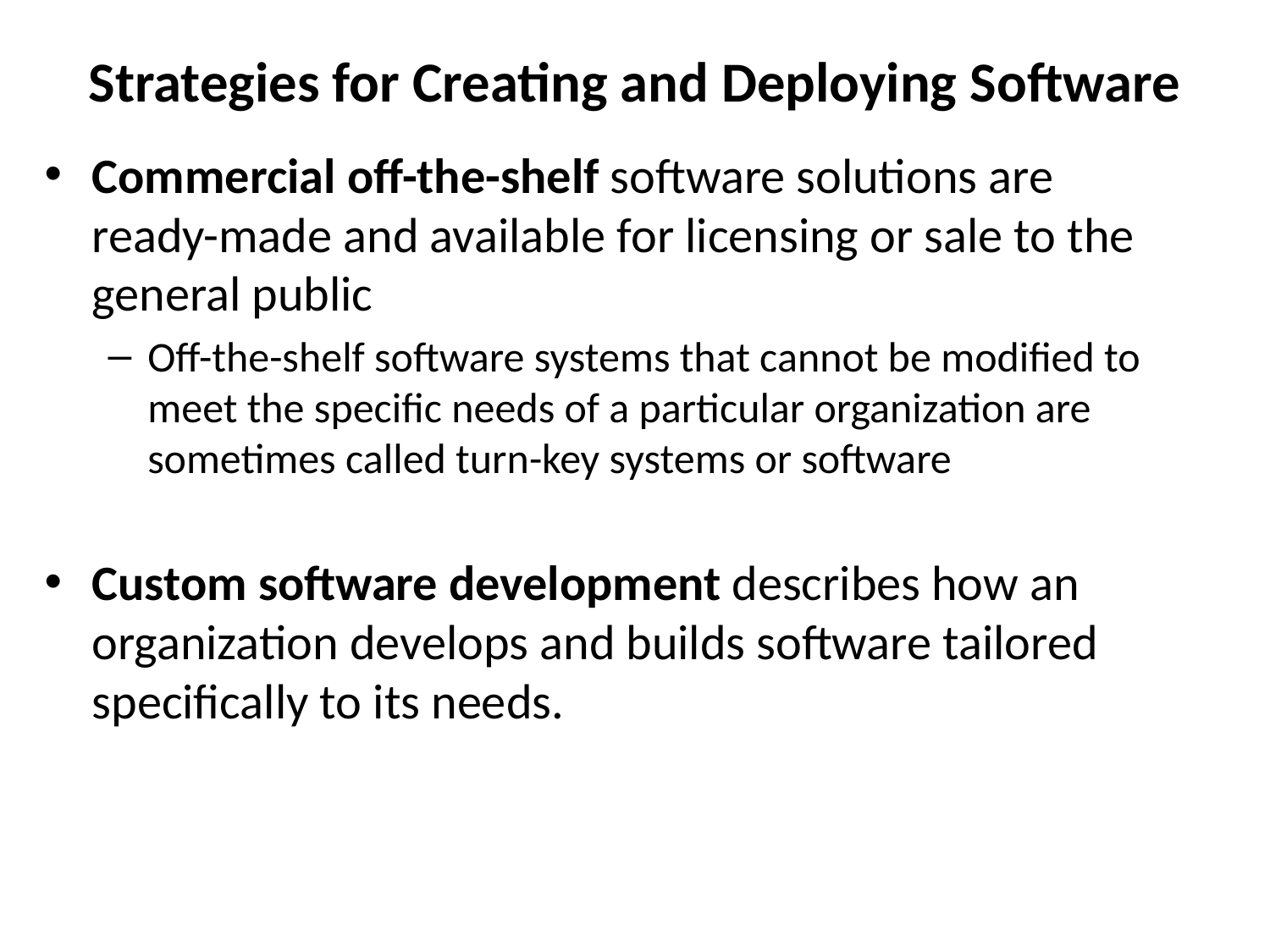

# Strategies for Creating and Deploying Software
Commercial off-the-shelf software solutions are ready-made and available for licensing or sale to the general public
Off-the-shelf software systems that cannot be modified to meet the specific needs of a particular organization are sometimes called turn-key systems or software

Custom software development describes how an organization develops and builds software tailored specifically to its needs.